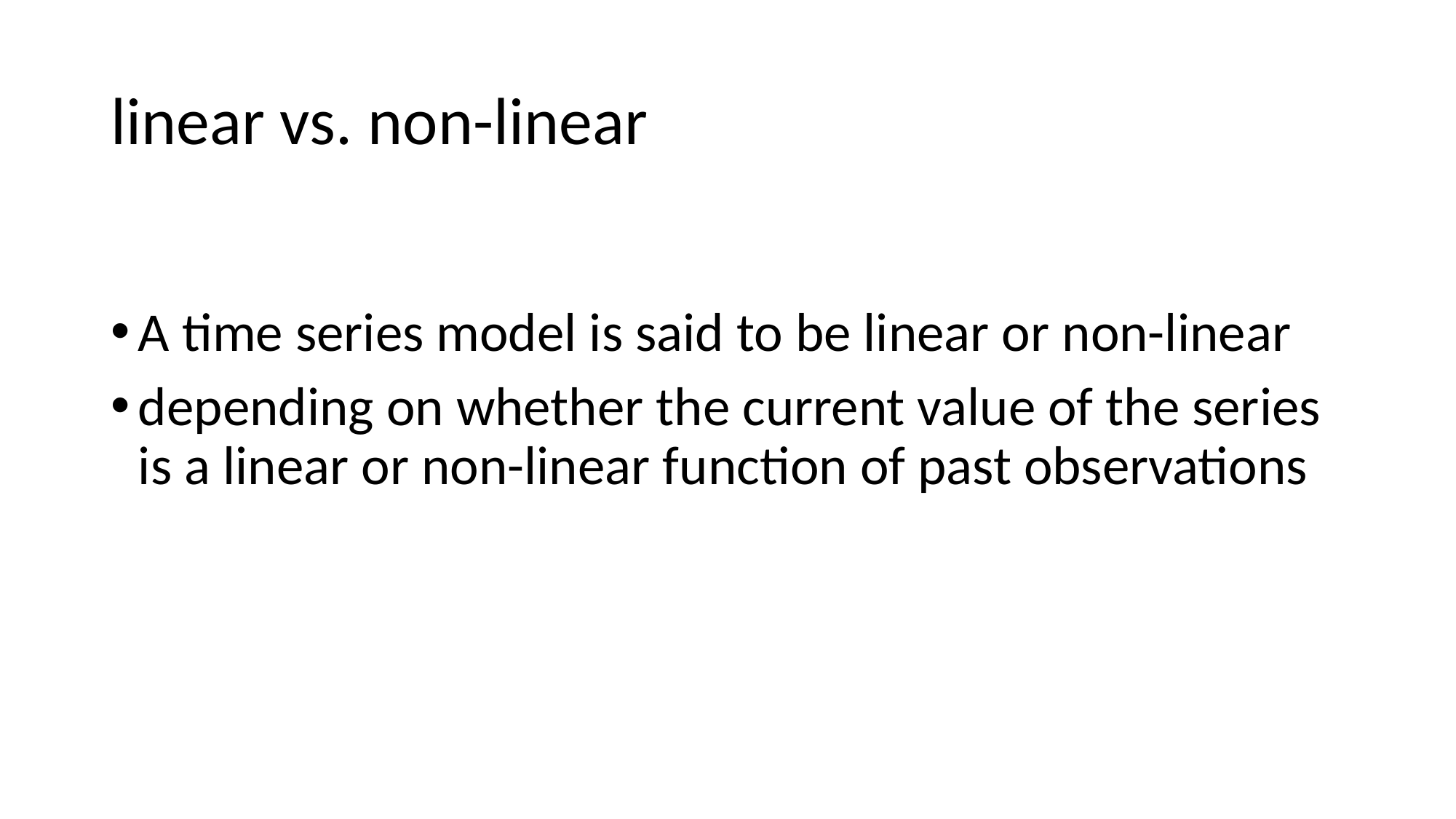

# linear vs. non-linear

A time series model is said to be linear or non-linear
depending on whether the current value of the series is a linear or non-linear function of past observations